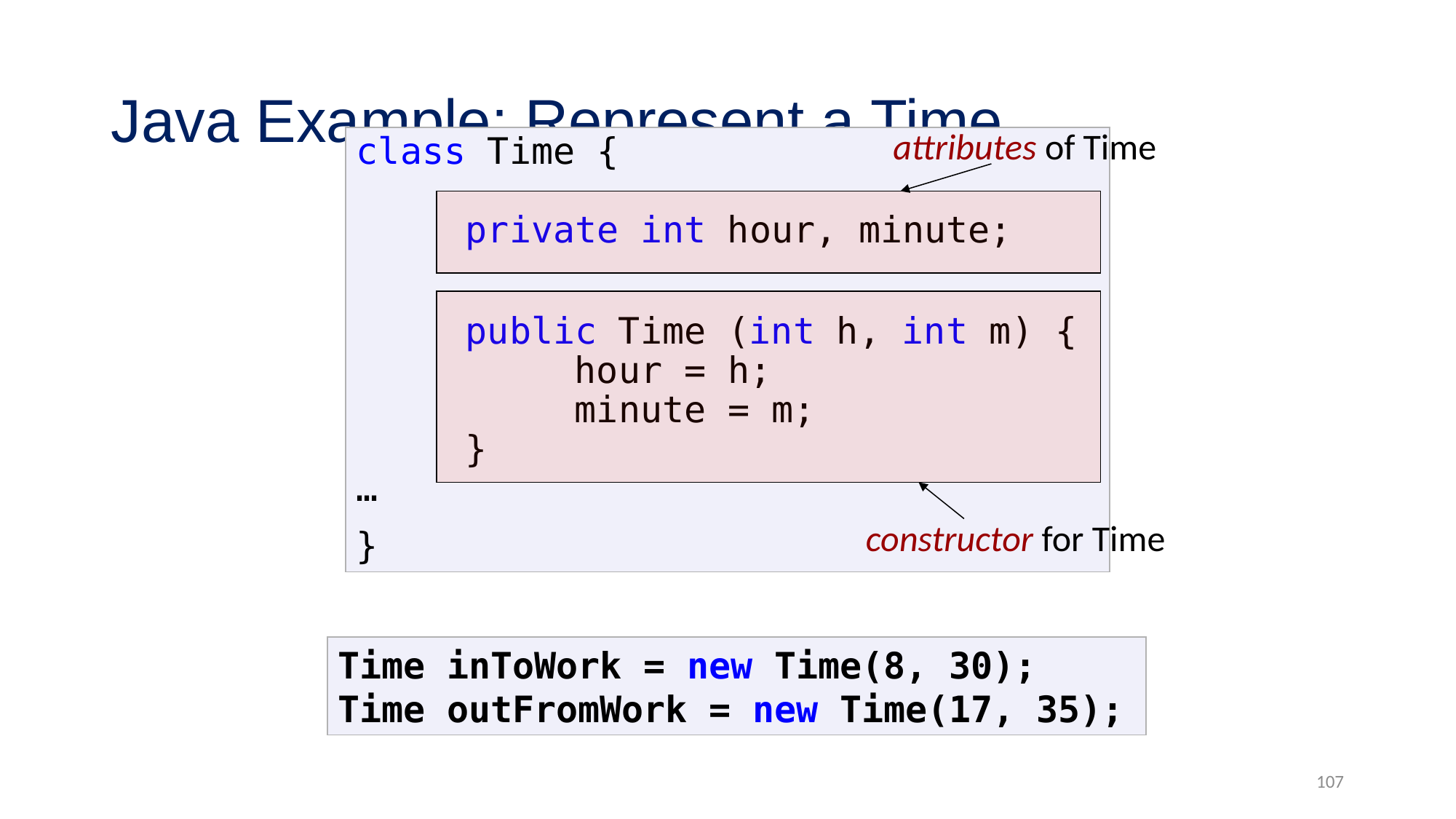

# Java Example: Represent a Time
attributes of Time
class Time {
	private int hour, minute;
	public Time (int h, int m) {
		hour = h;
		minute = m;
	}
…
}

constructor for Time
Time inToWork = new Time(8, 30);
Time outFromWork = new Time(17, 35);
107